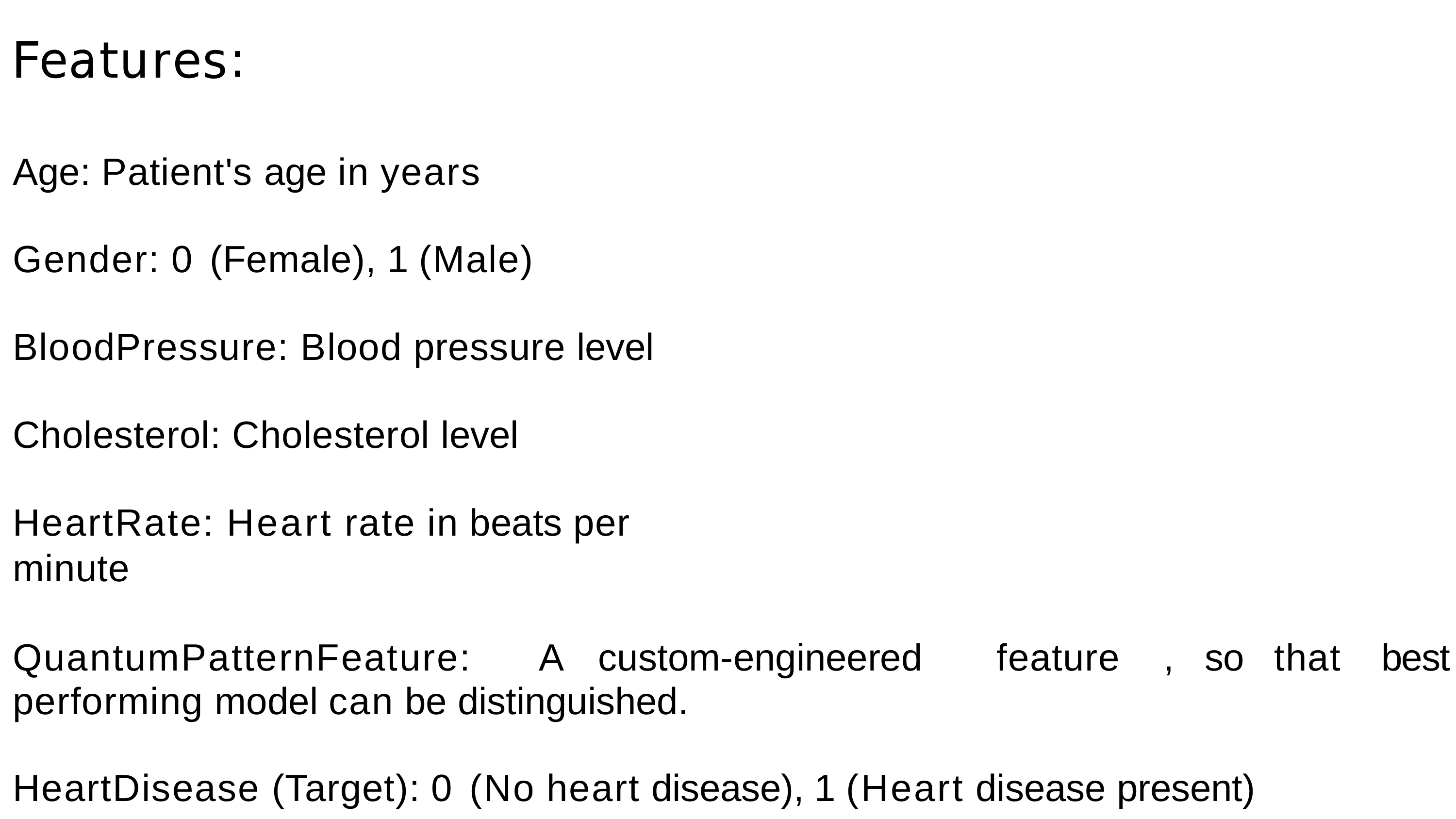

# Features:
Age: Patient's age in years
Gender: 0 (Female), 1 (Male) BloodPressure: Blood pressure level Cholesterol: Cholesterol level
HeartRate: Heart rate in beats per minute
QuantumPatternFeature:	A	custom-engineered	feature	,	so	that	best performing model can be distinguished.
HeartDisease (Target): 0 (No heart disease), 1 (Heart disease present)